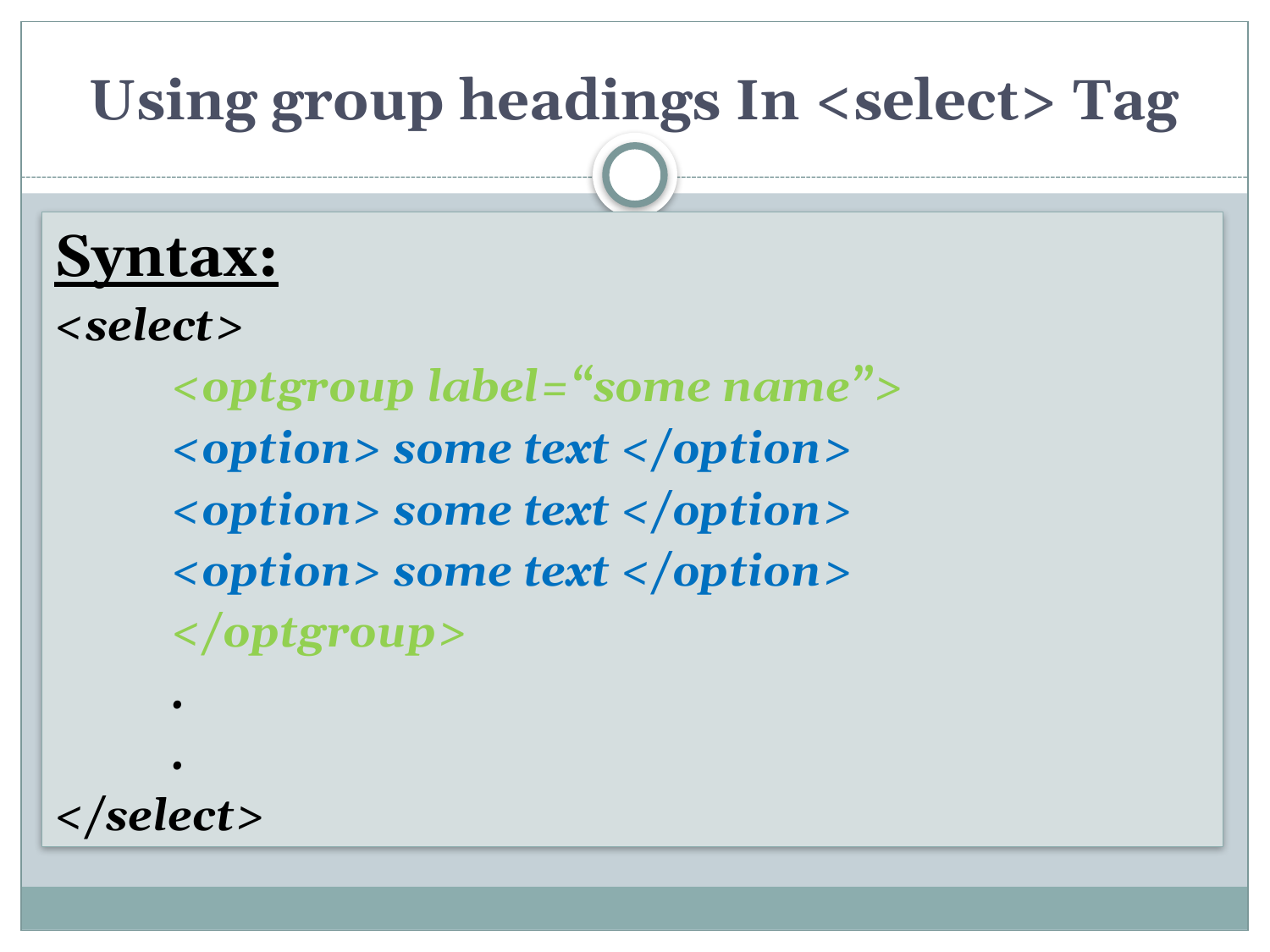

# Using group headings In <select> Tag
Syntax:
<select>
	<optgroup label=“some name”>
	<option> some text </option>
	<option> some text </option>
	<option> some text </option>
	</optgroup>
	.
	.
</select>